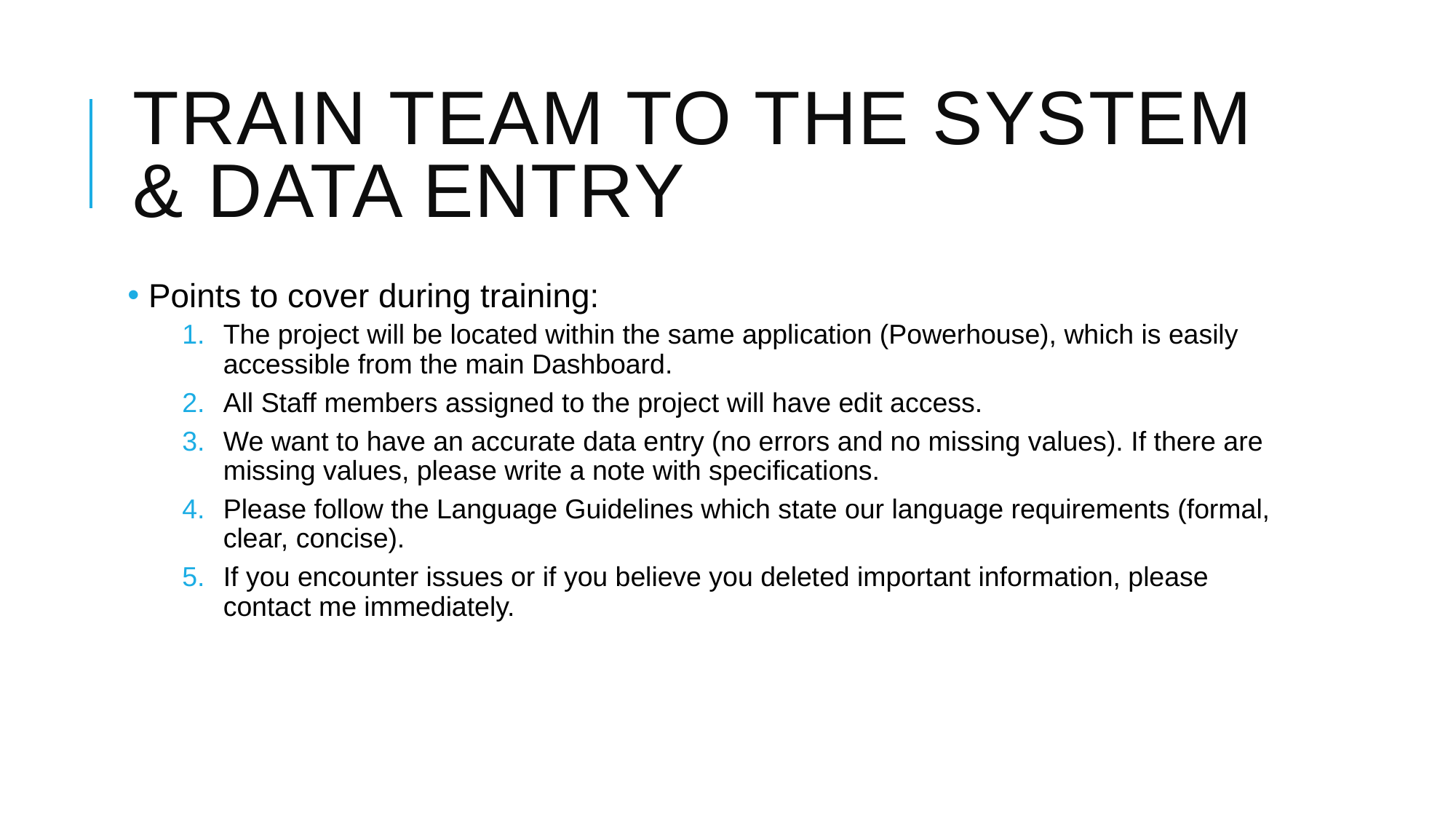

# Train Team to the System & Data Entry
 Points to cover during training:
The project will be located within the same application (Powerhouse), which is easily accessible from the main Dashboard.
All Staff members assigned to the project will have edit access.
We want to have an accurate data entry (no errors and no missing values). If there are missing values, please write a note with specifications.
Please follow the Language Guidelines which state our language requirements (formal, clear, concise).
If you encounter issues or if you believe you deleted important information, please contact me immediately.